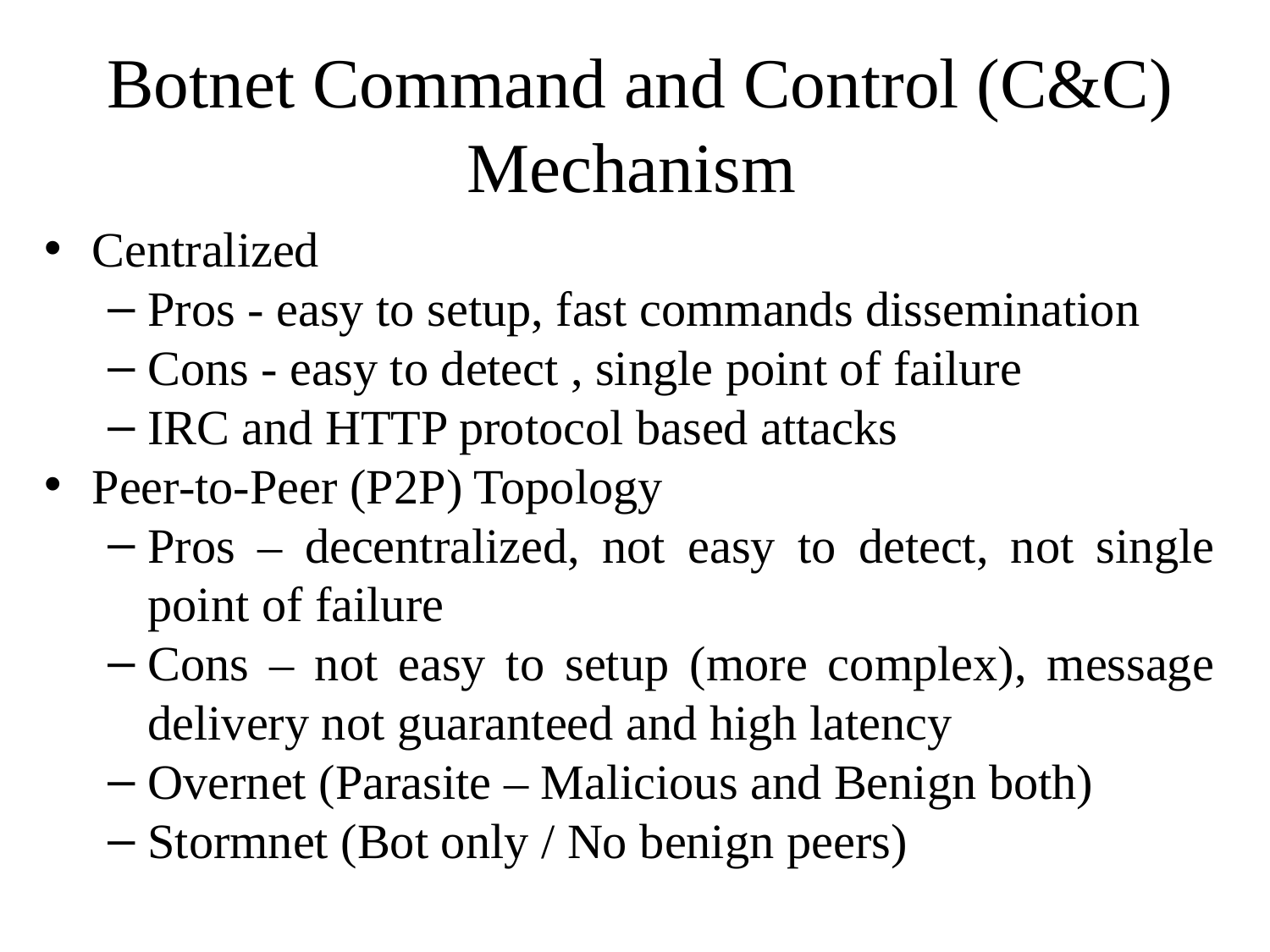

# Botnet Command and Control (C&C) Mechanism
Centralized
Pros - easy to setup, fast commands dissemination
Cons - easy to detect , single point of failure
IRC and HTTP protocol based attacks
Peer-to-Peer (P2P) Topology
Pros – decentralized, not easy to detect, not single point of failure
Cons – not easy to setup (more complex), message delivery not guaranteed and high latency
Overnet (Parasite – Malicious and Benign both)
Stormnet (Bot only / No benign peers)